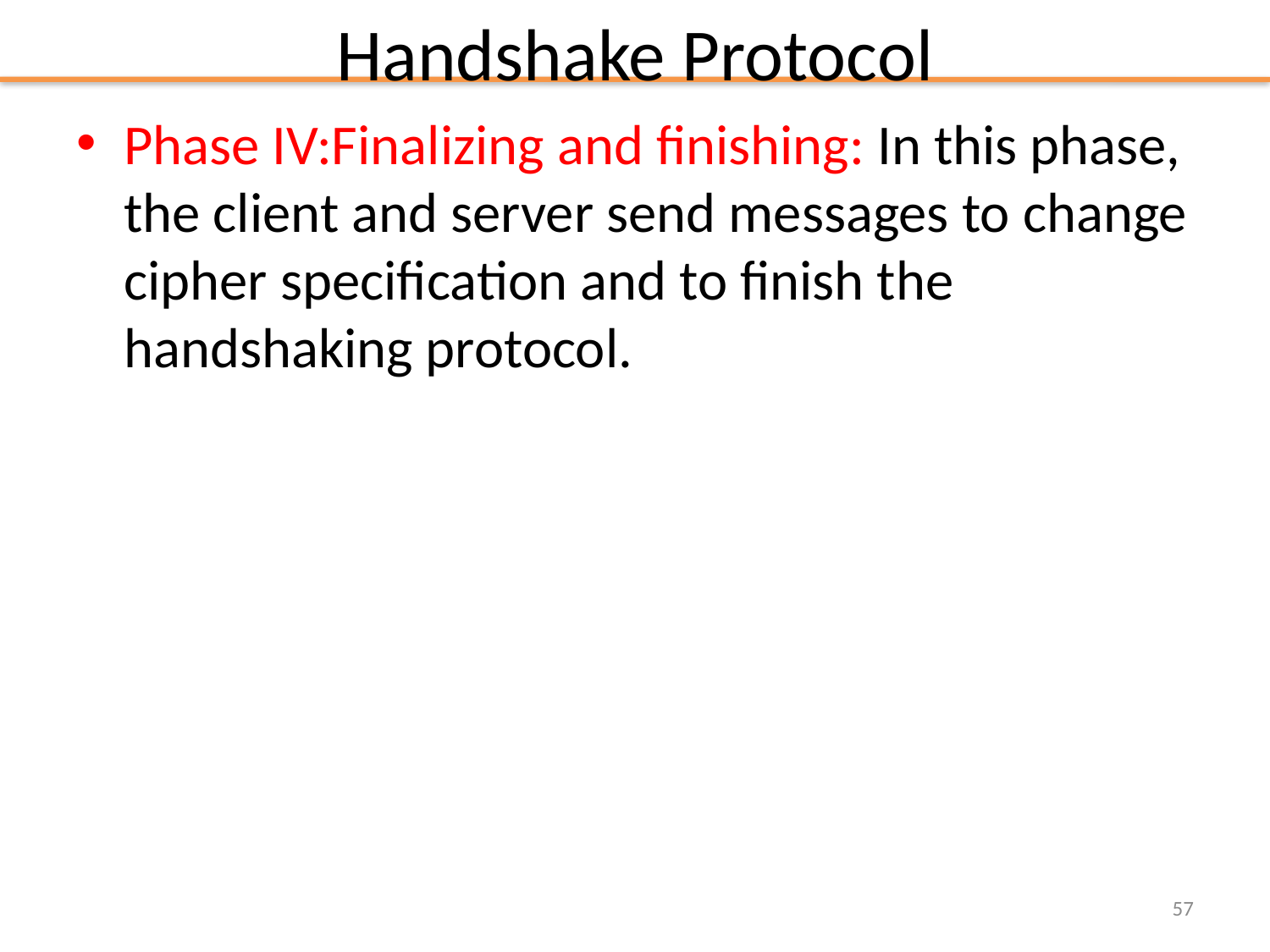

# Handshake Protocol
Phase IV:Finalizing and finishing: In this phase, the client and server send messages to change cipher specification and to finish the handshaking protocol.
57